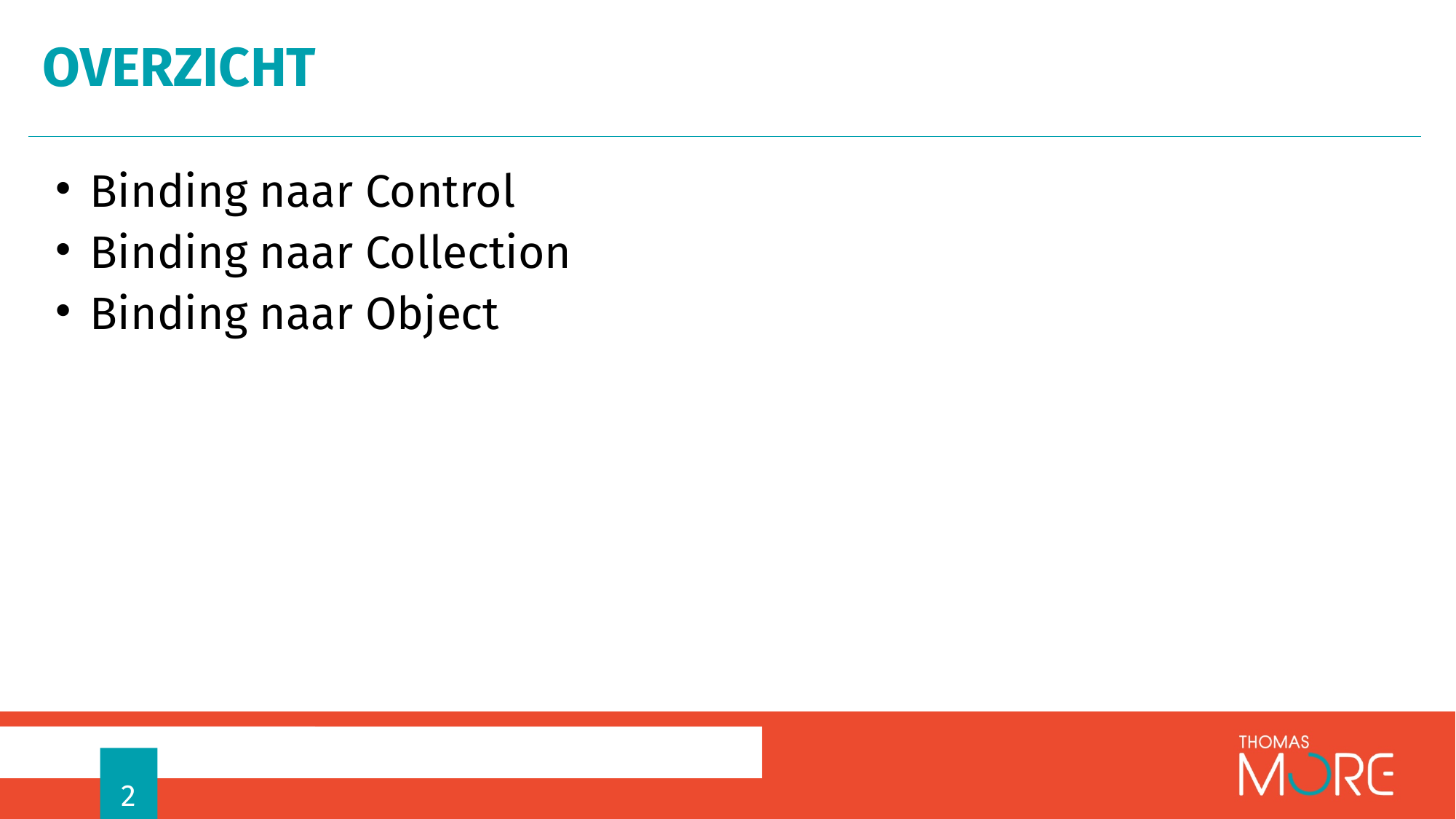

# Overzicht
Binding naar Control
Binding naar Collection
Binding naar Object

2